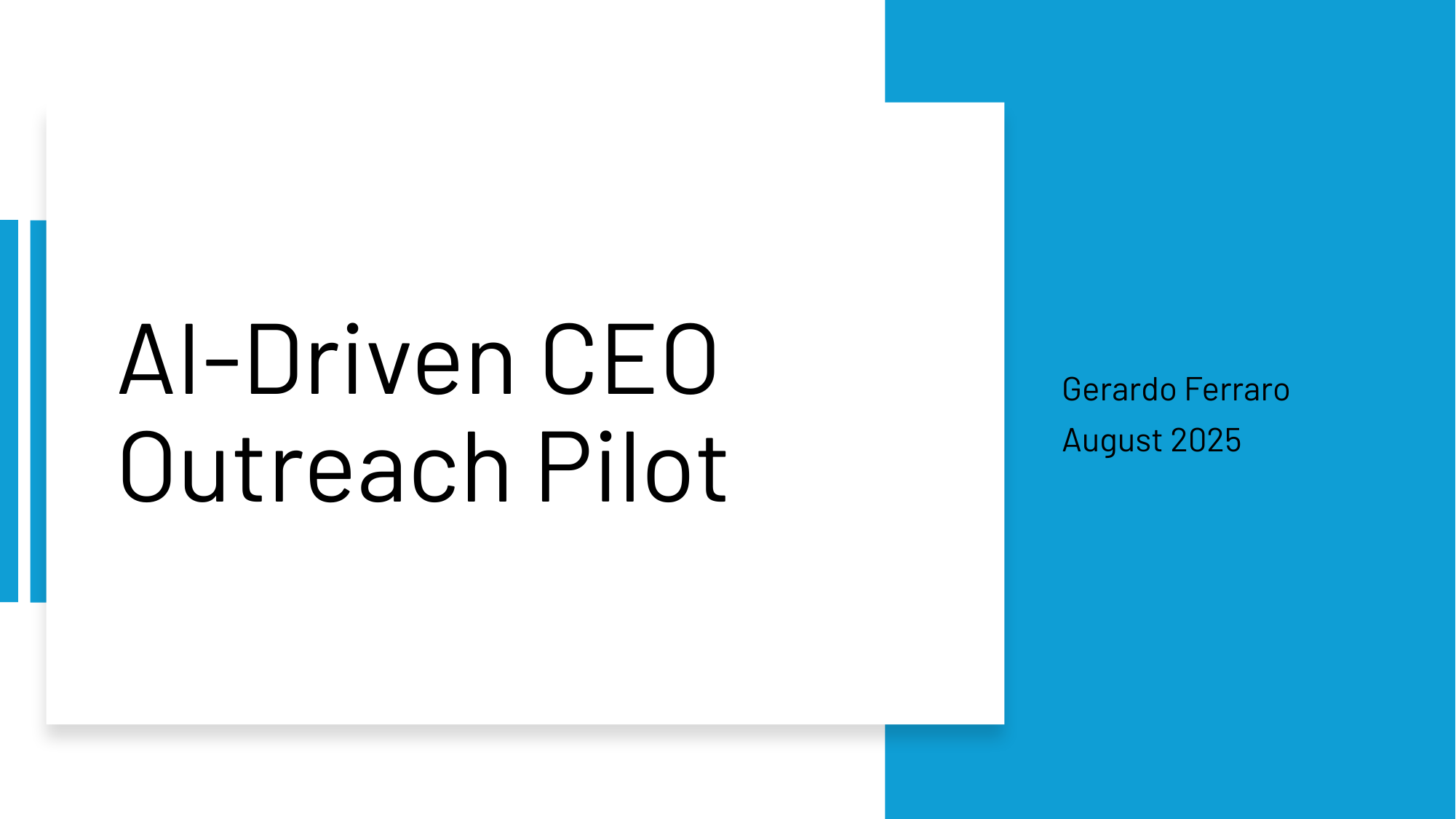

# AI-Driven CEO Outreach Pilot
Gerardo Ferraro
August 2025